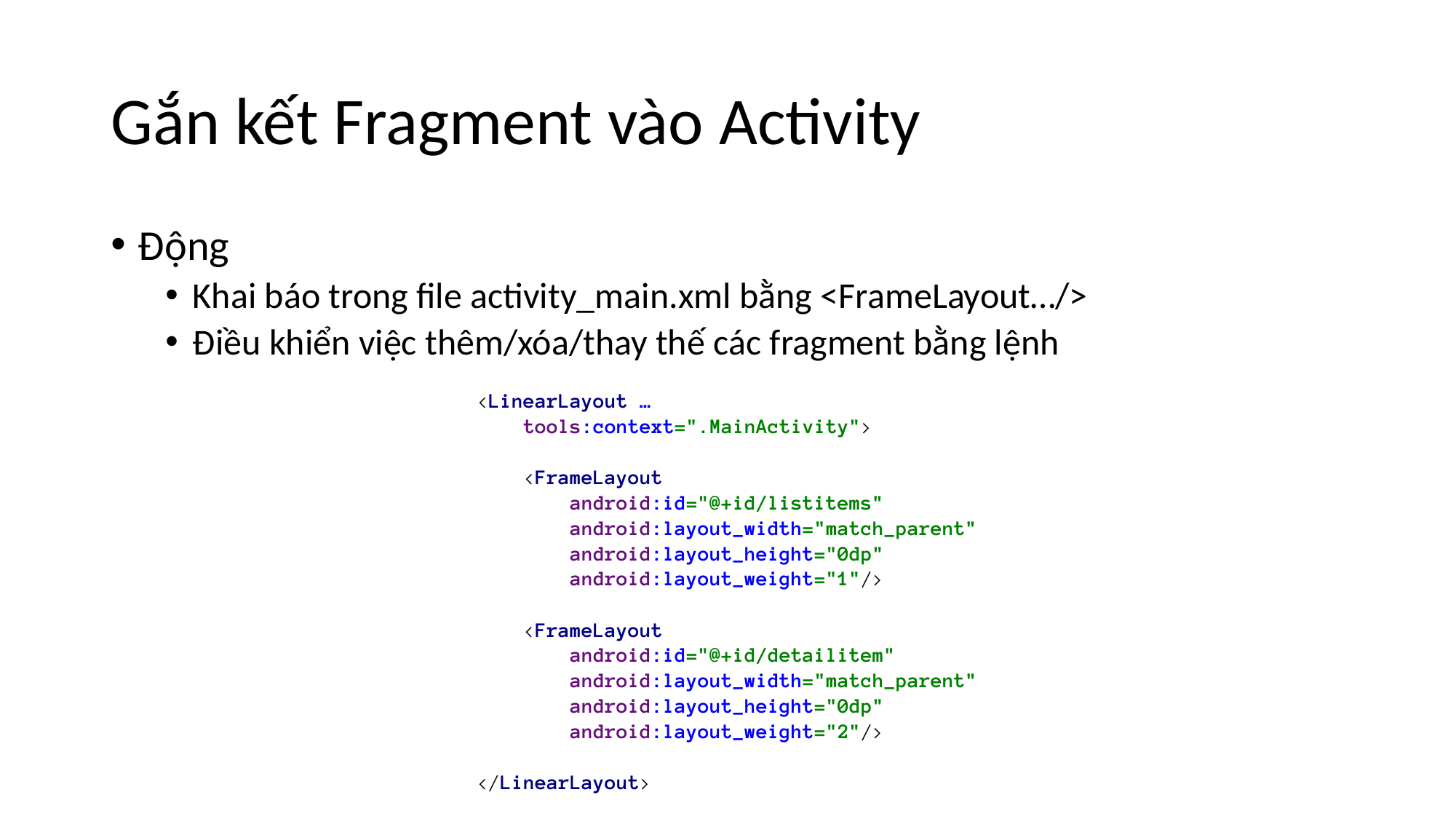

# Gắn kết Fragment vào Activity
Động
Khai báo trong file activity_main.xml bằng <FrameLayout…/>
Điều khiển việc thêm/xóa/thay thế các fragment bằng lệnh
<LinearLayout …
    tools:context=".MainActivity">
    <FrameLayout
        android:id="@+id/listitems"
        android:layout_width="match_parent"
        android:layout_height="0dp"
        android:layout_weight="1"/>
    <FrameLayout
        android:id="@+id/detailitem"
        android:layout_width="match_parent"
        android:layout_height="0dp"
        android:layout_weight="2"/>
</LinearLayout>